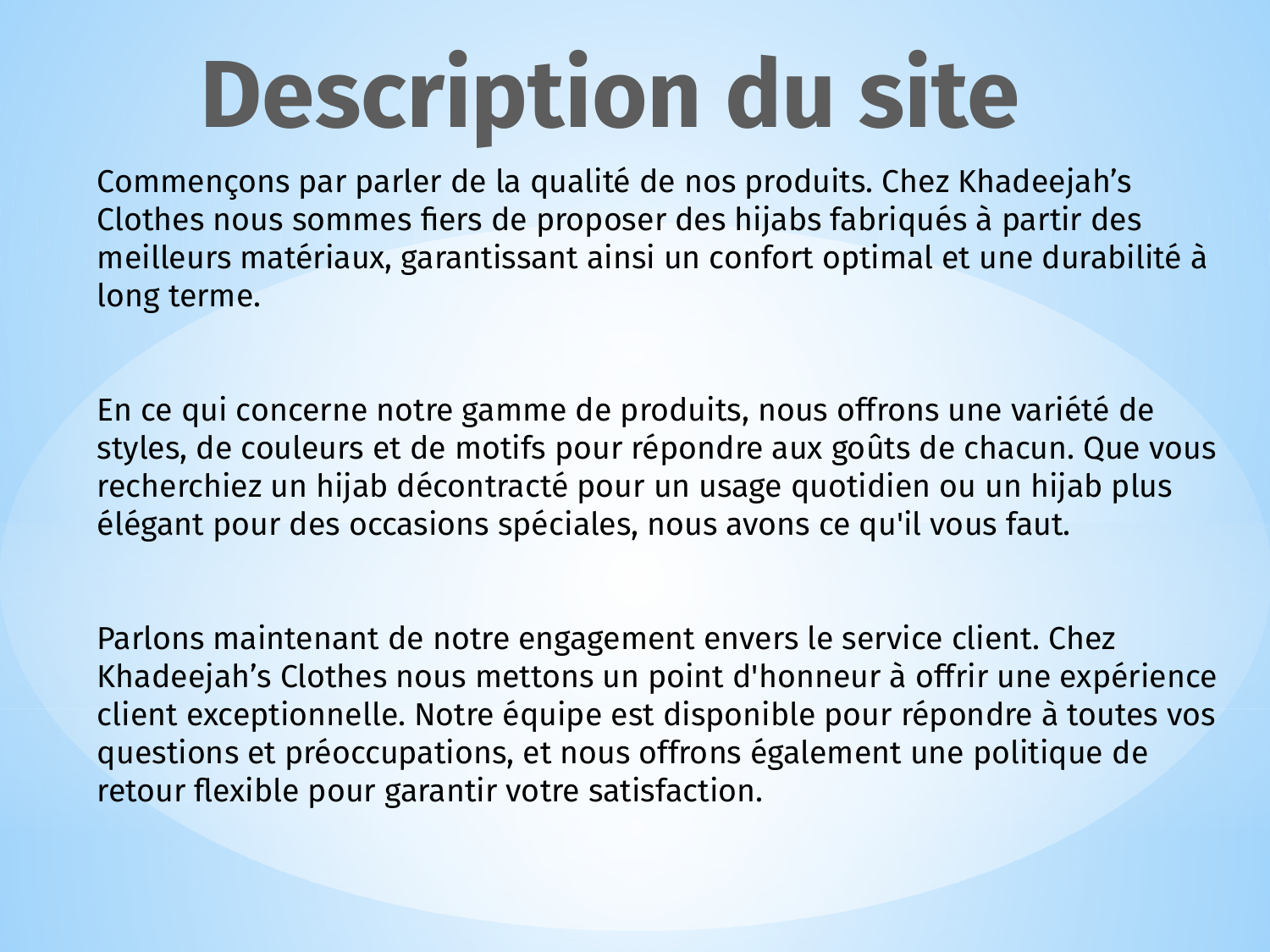

Description du site
Commençons par parler de la qualité de nos produits. Chez Khadeejah’s Clothes nous sommes fiers de proposer des hijabs fabriqués à partir des meilleurs matériaux, garantissant ainsi un confort optimal et une durabilité à long terme.

En ce qui concerne notre gamme de produits, nous offrons une variété de styles, de couleurs et de motifs pour répondre aux goûts de chacun. Que vous recherchiez un hijab décontracté pour un usage quotidien ou un hijab plus élégant pour des occasions spéciales, nous avons ce qu'il vous faut.

Parlons maintenant de notre engagement envers le service client. Chez Khadeejah’s Clothes nous mettons un point d'honneur à offrir une expérience client exceptionnelle. Notre équipe est disponible pour répondre à toutes vos questions et préoccupations, et nous offrons également une politique de retour flexible pour garantir votre satisfaction.